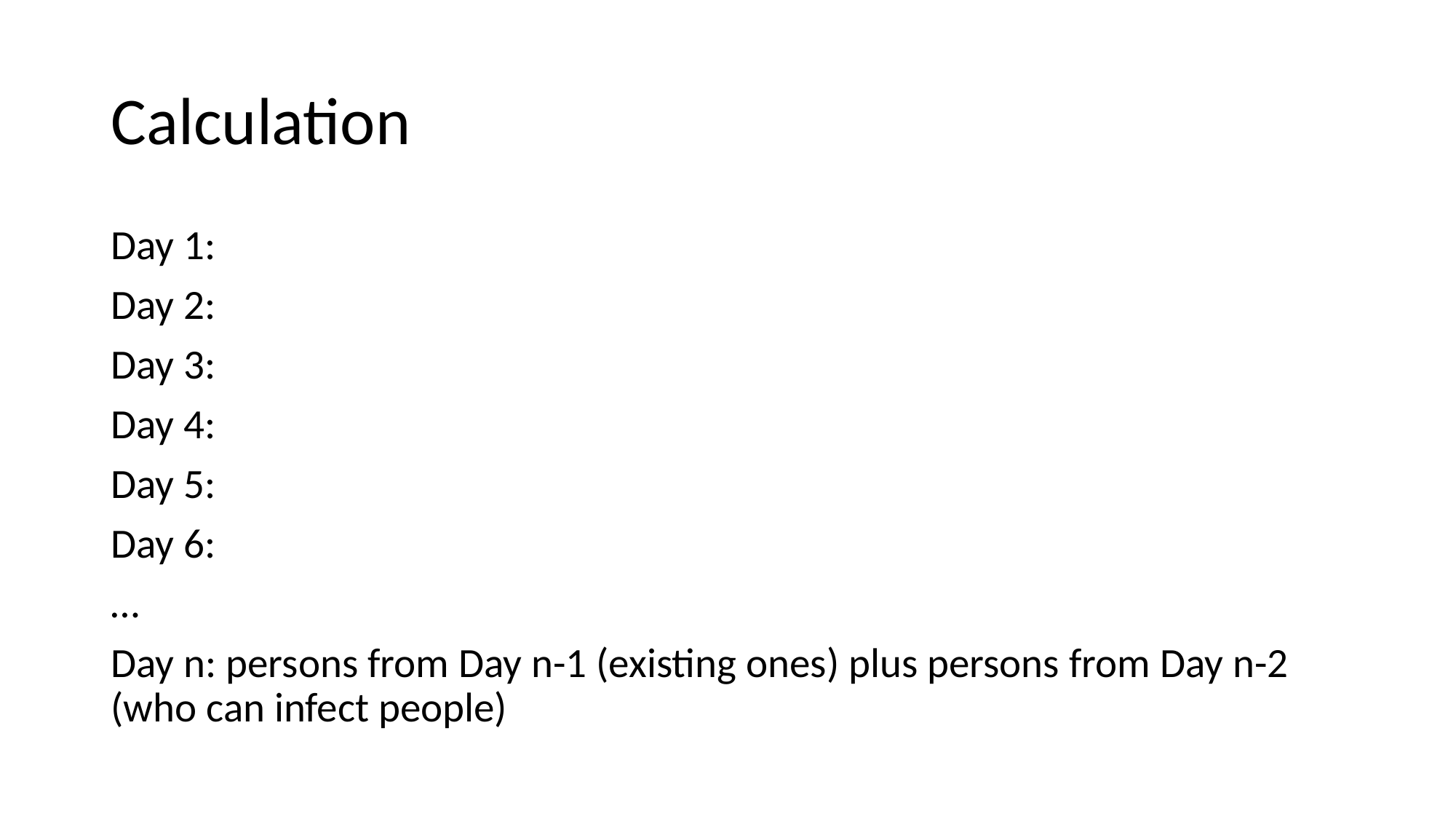

# Calculation
Day 1:
Day 2:
Day 3:
Day 4:
Day 5:
Day 6:
…
Day n: persons from Day n-1 (existing ones) plus persons from Day n-2 (who can infect people)